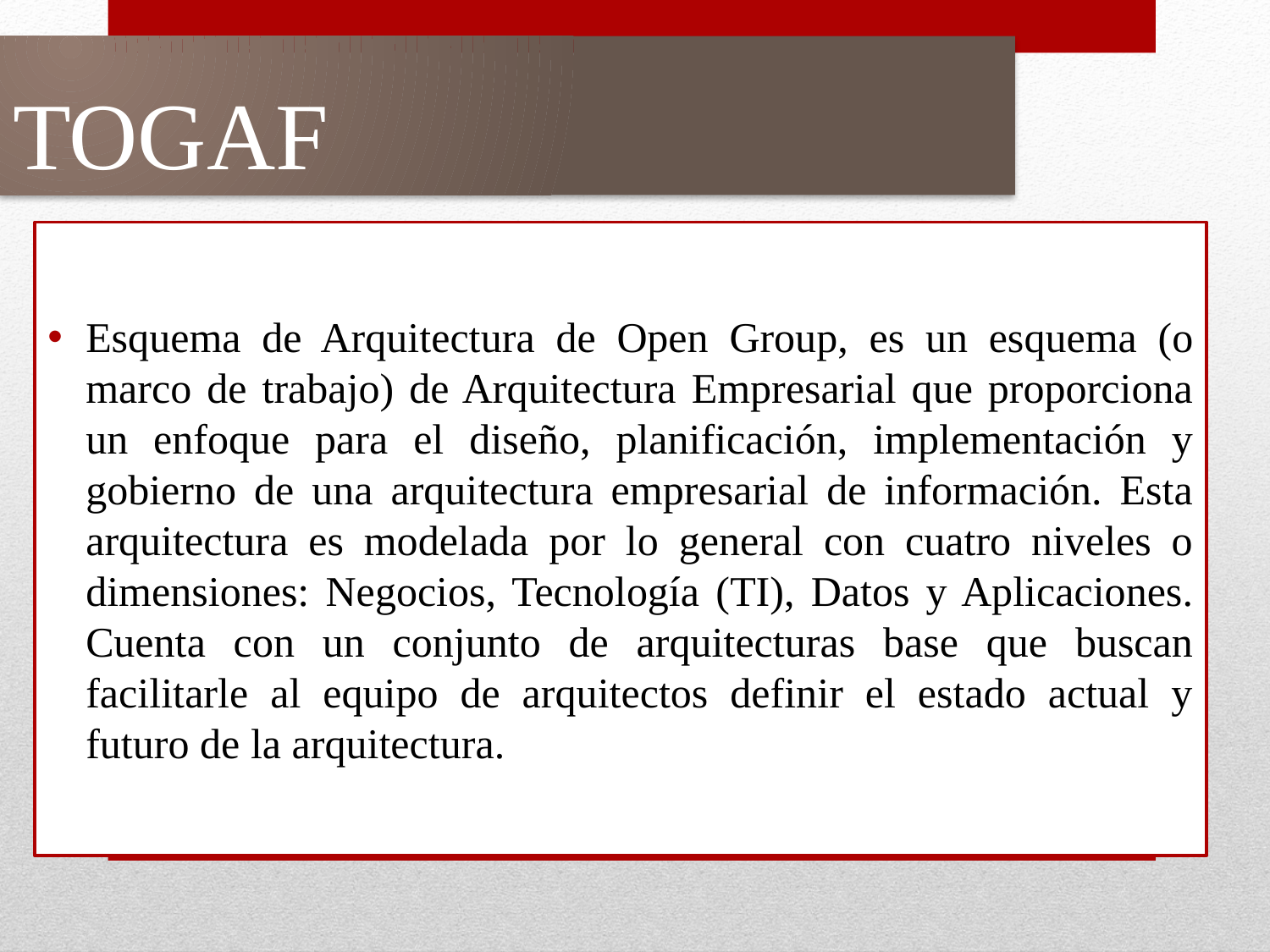

# TOGAF
Esquema de Arquitectura de Open Group, es un esquema (o marco de trabajo) de Arquitectura Empresarial que proporciona un enfoque para el diseño, planificación, implementación y gobierno de una arquitectura empresarial de información. Esta arquitectura es modelada por lo general con cuatro niveles o dimensiones: Negocios, Tecnología (TI), Datos y Aplicaciones. Cuenta con un conjunto de arquitecturas base que buscan facilitarle al equipo de arquitectos definir el estado actual y futuro de la arquitectura.